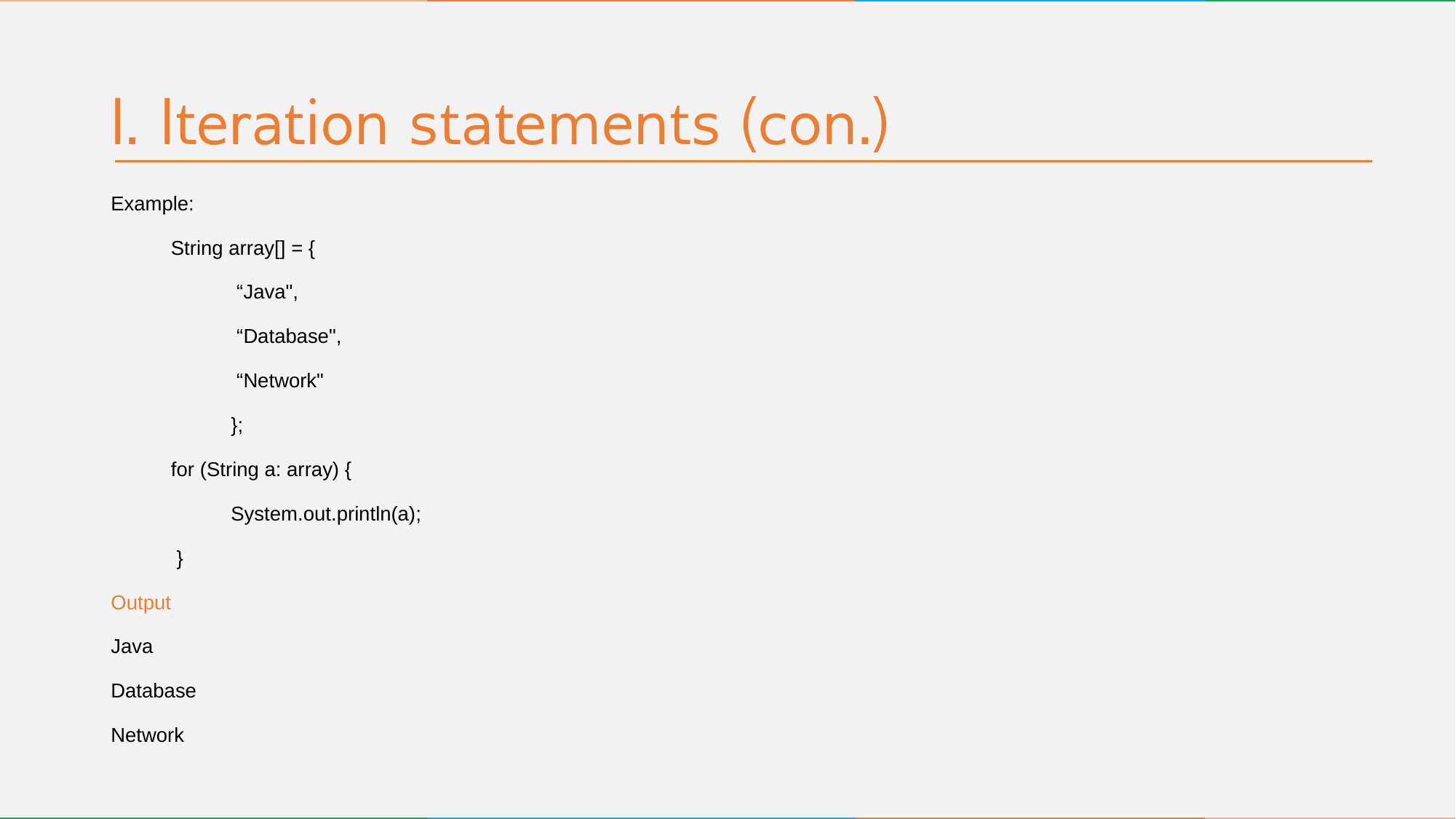

# I. Iteration statements (con.)
Example:
	String array[] = {
     		 “Java",
     		 “Database",
     		 “Network"
    		};
    	for (String a: array) {
      		System.out.println(a);
   	 }
Output
Java
Database
Network